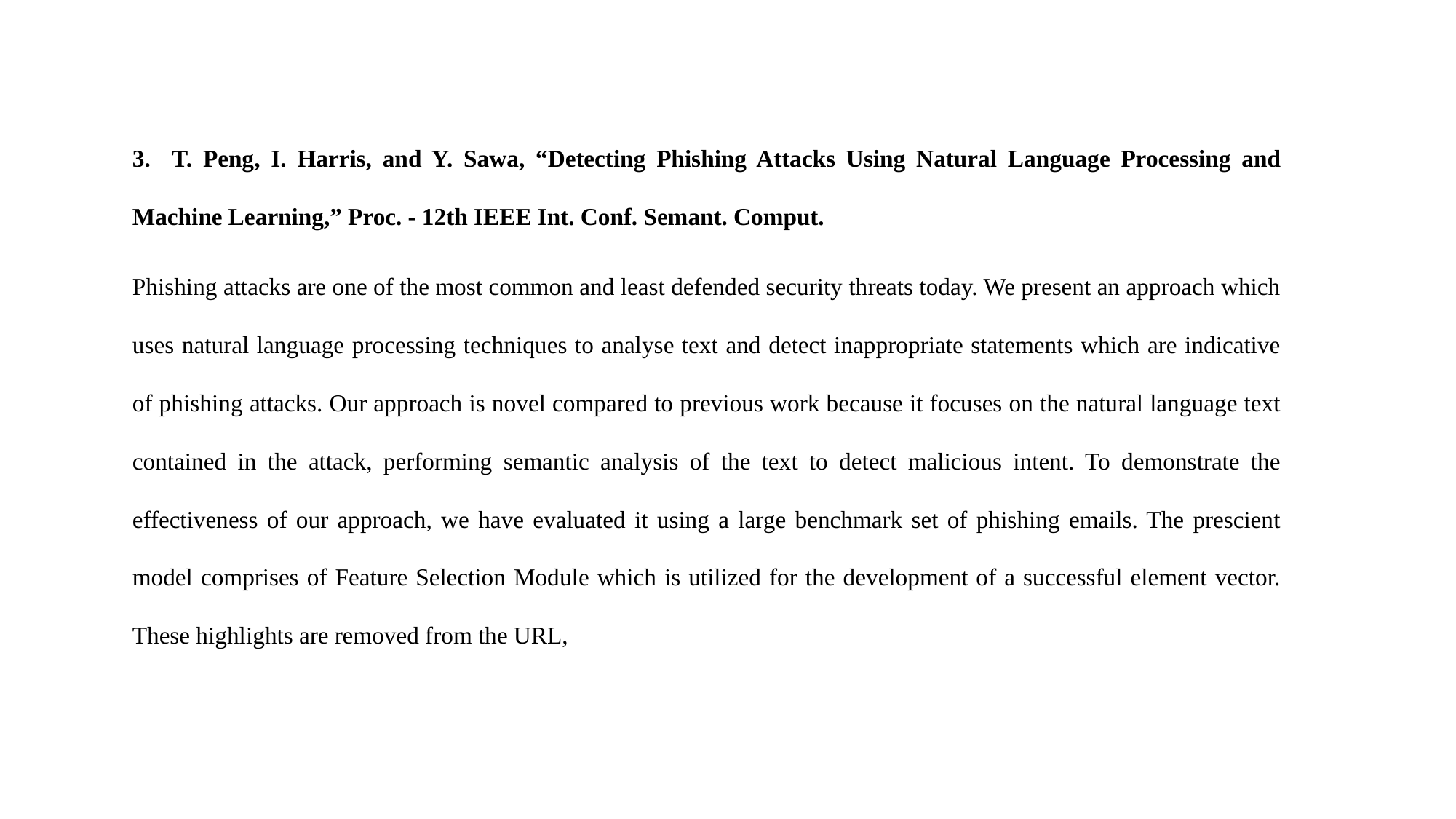

3.  T. Peng, I. Harris, and Y. Sawa, “Detecting Phishing Attacks Using Natural Language Processing and Machine Learning,” Proc. - 12th IEEE Int. Conf. Semant. Comput.
Phishing attacks are one of the most common and least defended security threats today. We present an approach which uses natural language processing techniques to analyse text and detect inappropriate statements which are indicative of phishing attacks. Our approach is novel compared to previous work because it focuses on the natural language text contained in the attack, performing semantic analysis of the text to detect malicious intent. To demonstrate the effectiveness of our approach, we have evaluated it using a large benchmark set of phishing emails. The prescient model comprises of Feature Selection Module which is utilized for the development of a successful element vector. These highlights are removed from the URL,